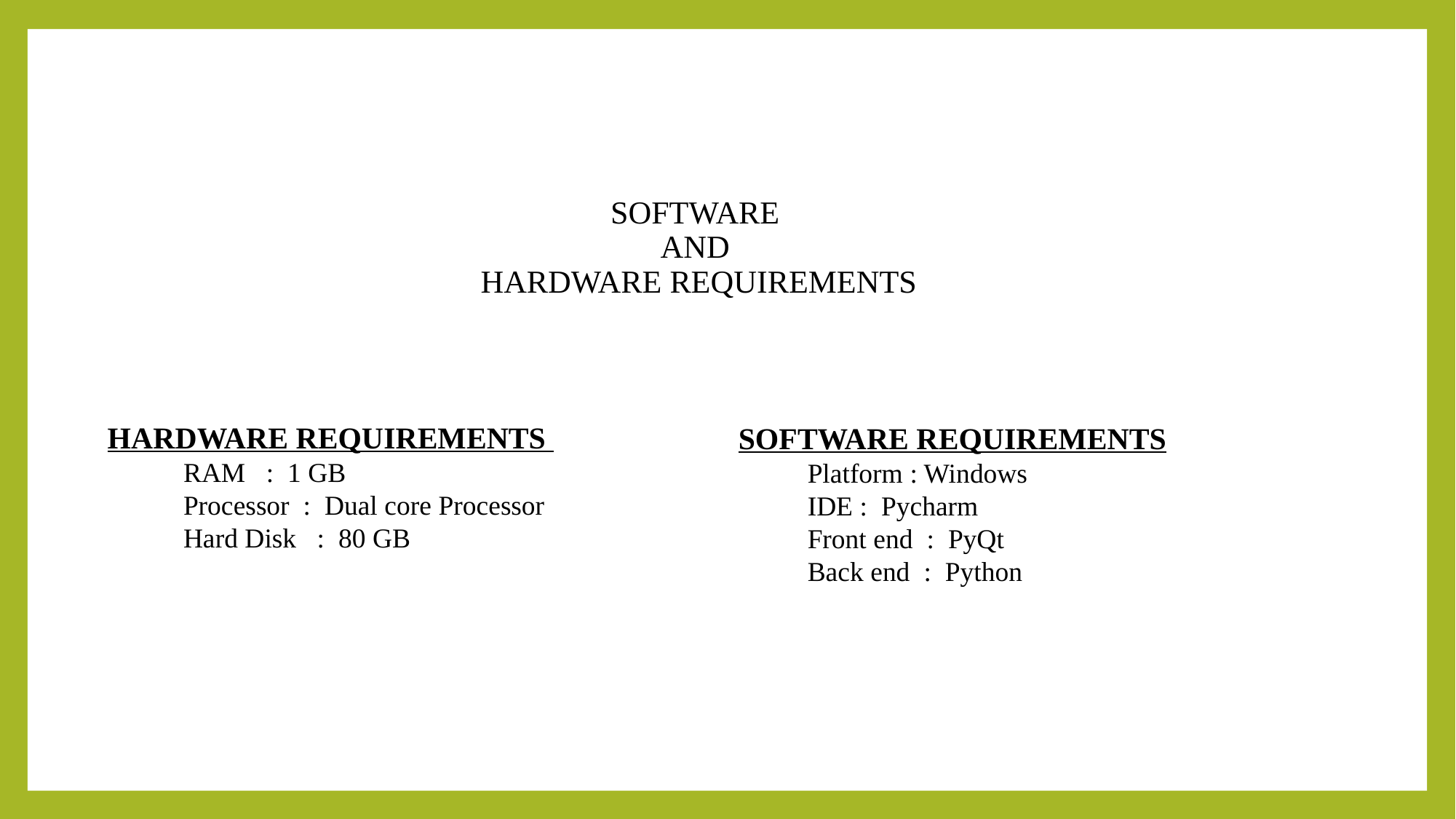

# SOFTWARE AND HARDWARE REQUIREMENTS

HARDWARE REQUIREMENTS
           RAM   :  1 GB
           Processor  :  Dual core Processor
           Hard Disk   :  80 GB

SOFTWARE REQUIREMENTS
          Platform : Windows
          IDE :  Pycharm
          Front end  :  PyQt
          Back end  :  Python